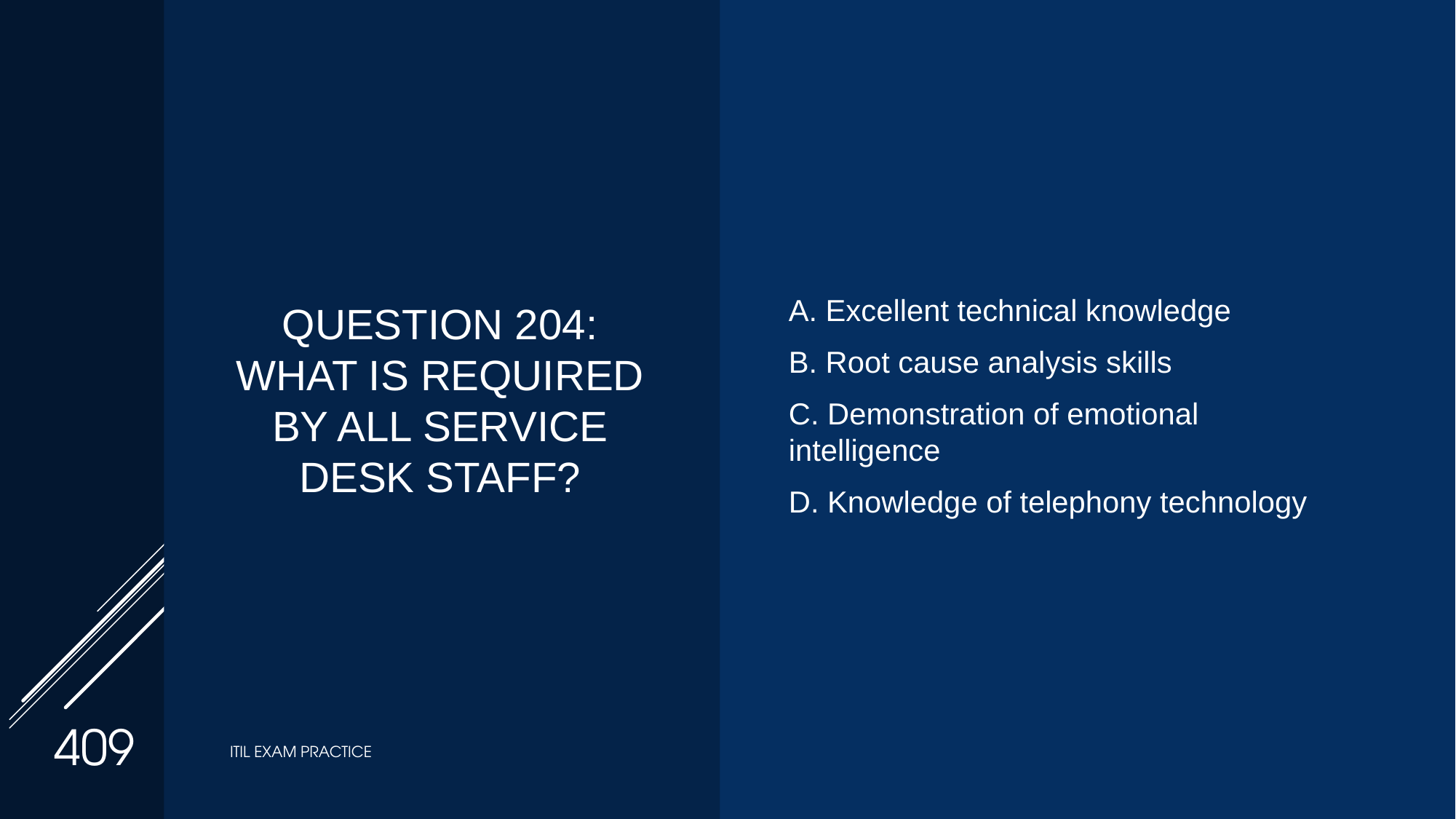

# Question 204: What is required by all service desk staff?
A. Excellent technical knowledge
B. Root cause analysis skills
C. Demonstration of emotional intelligence
D. Knowledge of telephony technology
409
ITIL EXAM PRACTICE